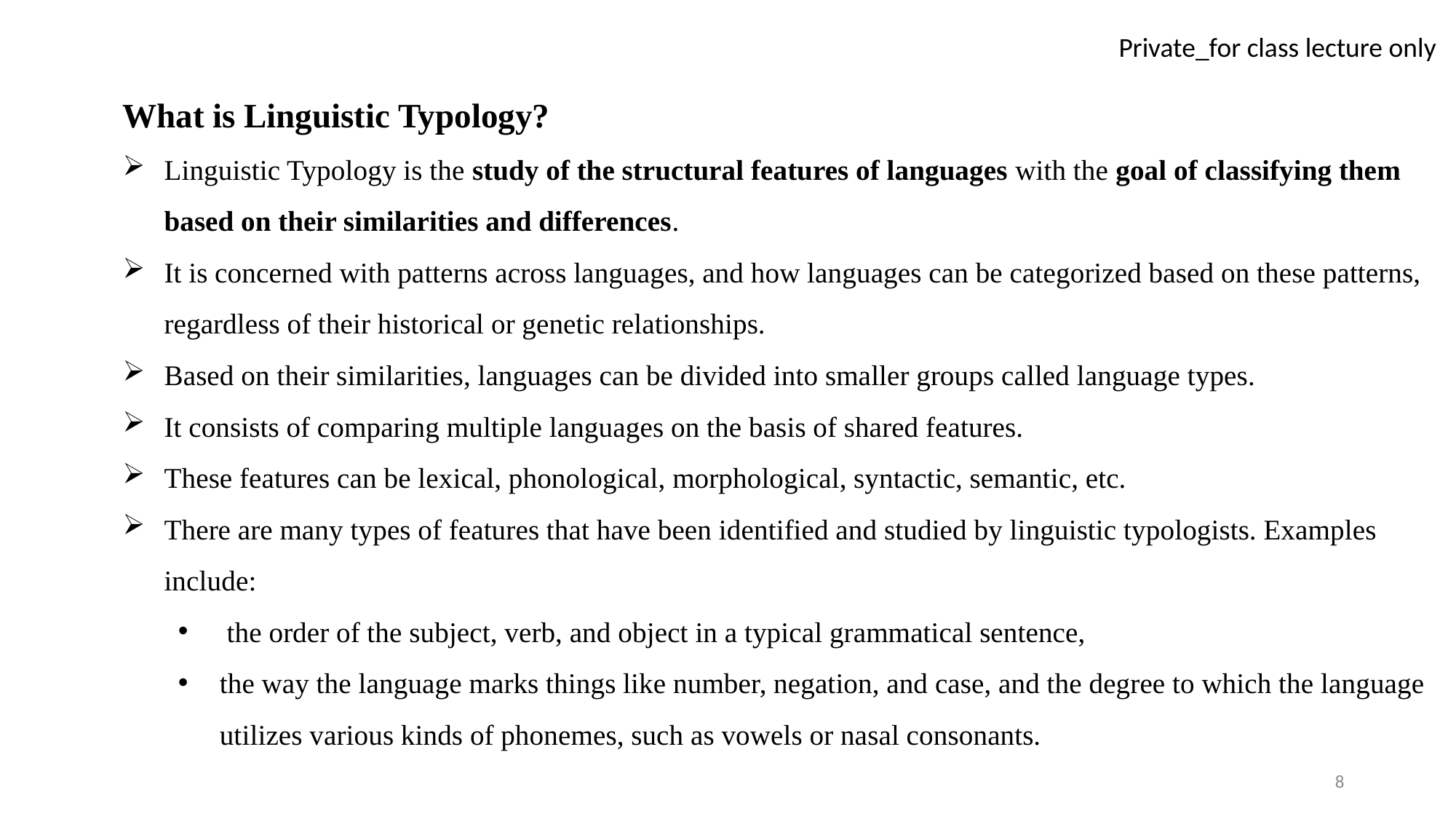

What is Linguistic Typology?
Linguistic Typology is the study of the structural features of languages with the goal of classifying them based on their similarities and differences.
It is concerned with patterns across languages, and how languages can be categorized based on these patterns, regardless of their historical or genetic relationships.
Based on their similarities, languages can be divided into smaller groups called language types.
It consists of comparing multiple languages on the basis of shared features.
These features can be lexical, phonological, morphological, syntactic, semantic, etc.
There are many types of features that have been identified and studied by linguistic typologists. Examples include:
 the order of the subject, verb, and object in a typical grammatical sentence,
the way the language marks things like number, negation, and case, and the degree to which the language utilizes various kinds of phonemes, such as vowels or nasal consonants.

8